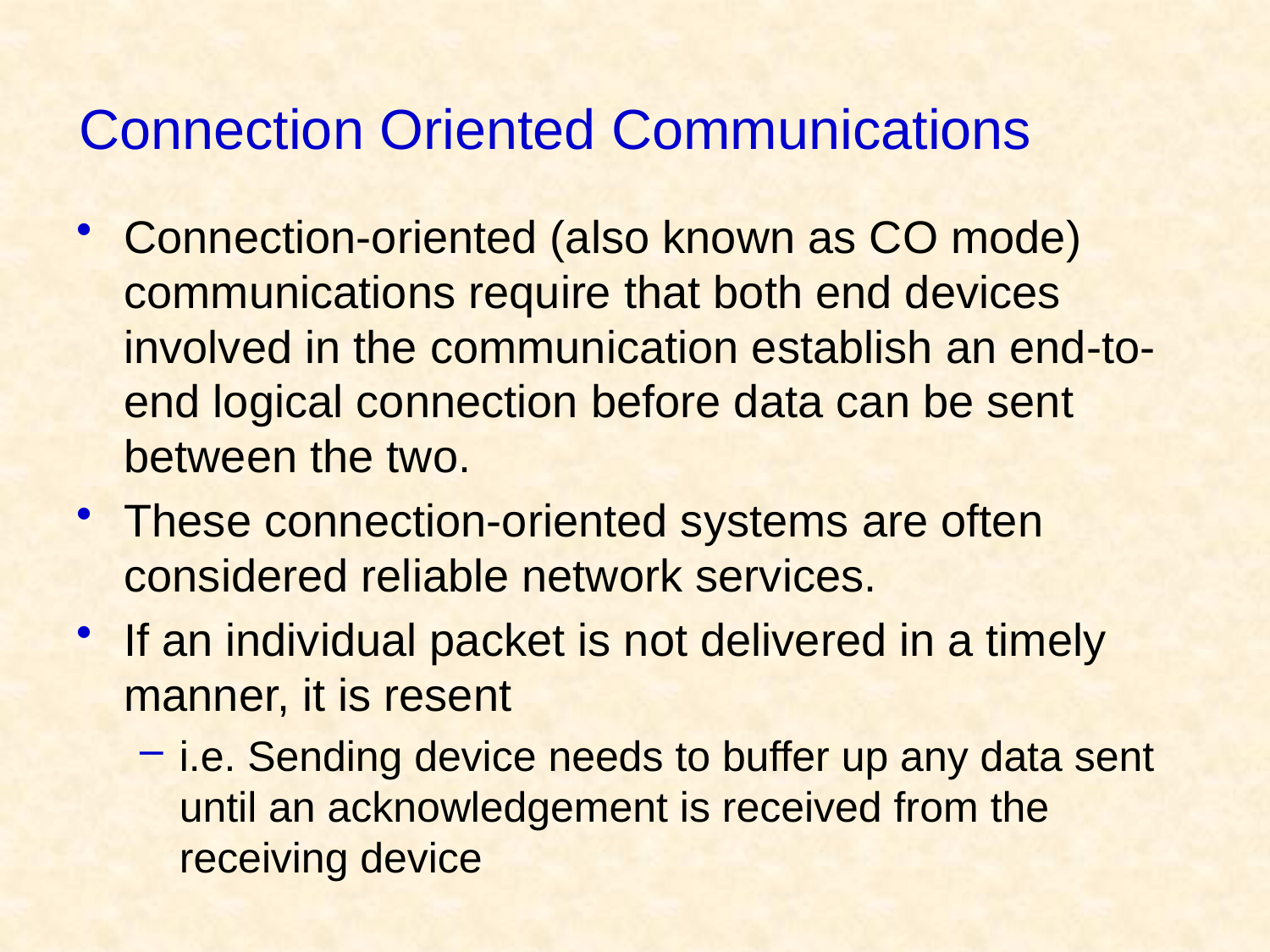

# Connection Oriented Communications
Connection-oriented (also known as CO mode) communications require that both end devices involved in the communication establish an end-to-end logical connection before data can be sent between the two.
These connection-oriented systems are often considered reliable network services.
If an individual packet is not delivered in a timely manner, it is resent
i.e. Sending device needs to buffer up any data sent until an acknowledgement is received from the receiving device
26